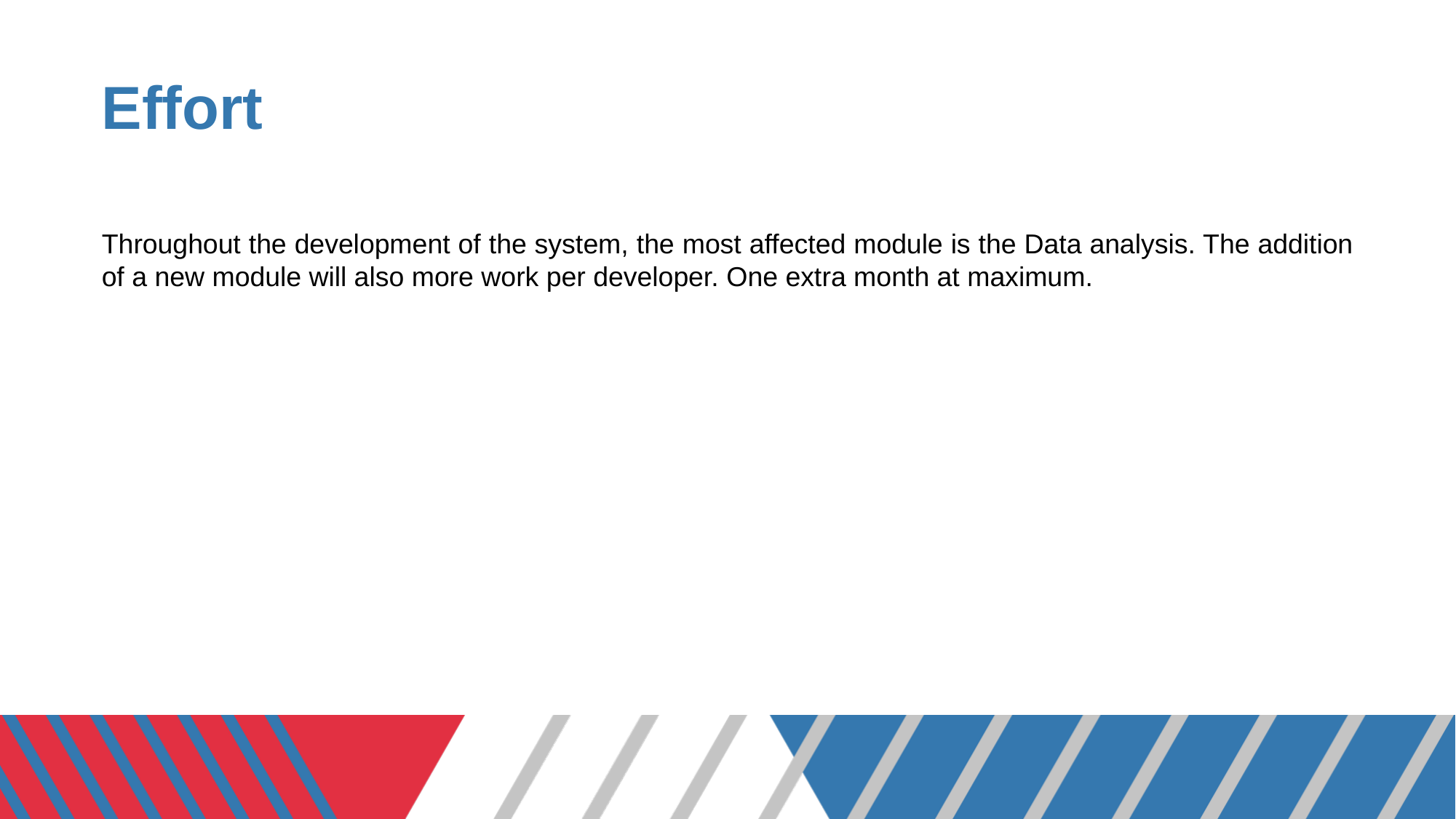

# Effort
Throughout the development of the system, the most affected module is the Data analysis. The addition of a new module will also more work per developer. One extra month at maximum.